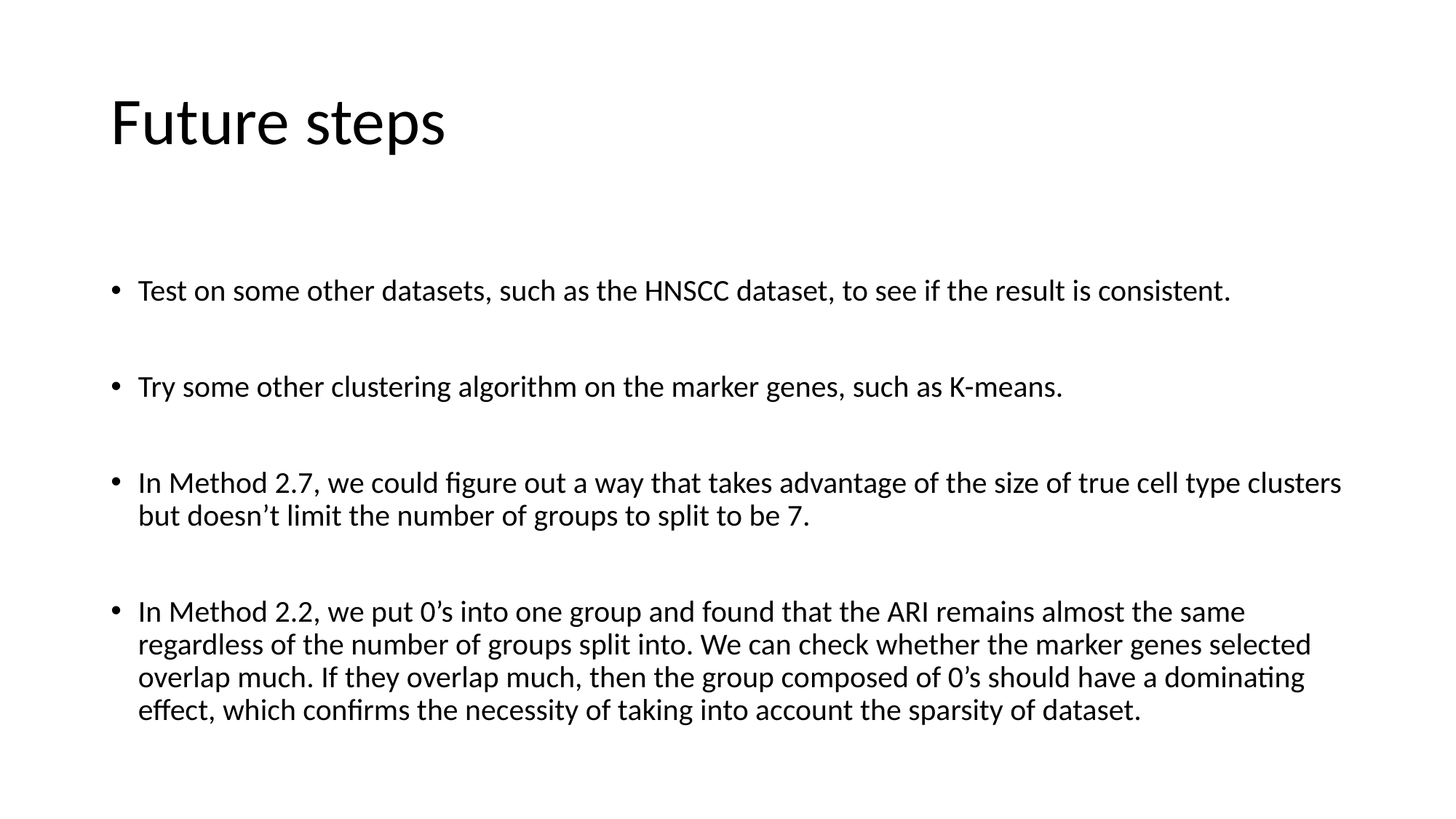

# Future steps

Test on some other datasets, such as the HNSCC dataset, to see if the result is consistent.

Try some other clustering algorithm on the marker genes, such as K-means.

In Method 2.7, we could figure out a way that takes advantage of the size of true cell type clusters but doesn’t limit the number of groups to split to be 7.

In Method 2.2, we put 0’s into one group and found that the ARI remains almost the same regardless of the number of groups split into. We can check whether the marker genes selected overlap much. If they overlap much, then the group composed of 0’s should have a dominating effect, which confirms the necessity of taking into account the sparsity of dataset.